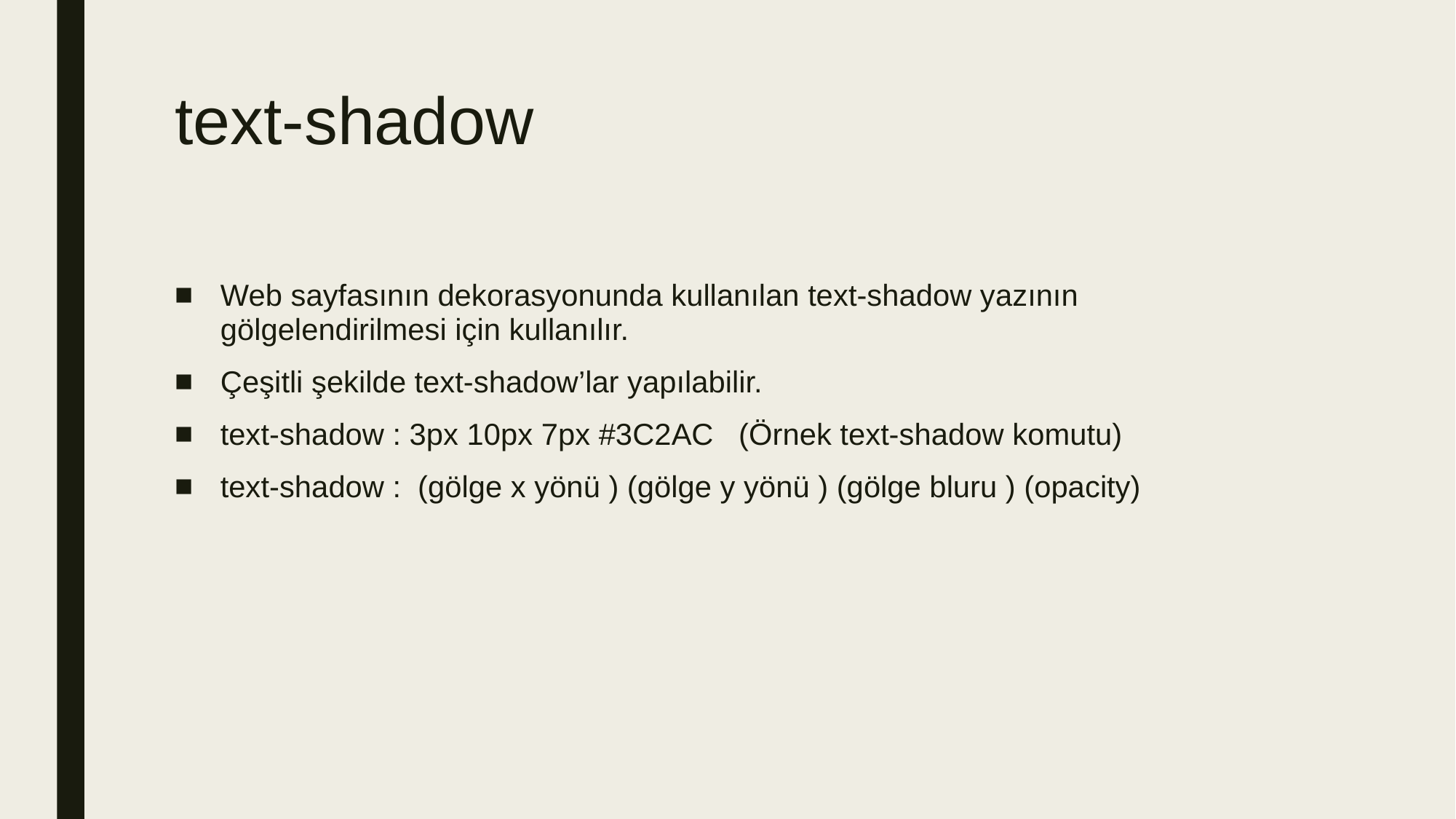

# text-shadow
Web sayfasının dekorasyonunda kullanılan text-shadow yazının gölgelendirilmesi için kullanılır.
Çeşitli şekilde text-shadow’lar yapılabilir.
text-shadow : 3px 10px 7px #3C2AC   (Örnek text-shadow komutu)
text-shadow :  (gölge x yönü ) (gölge y yönü ) (gölge bluru ) (opacity)